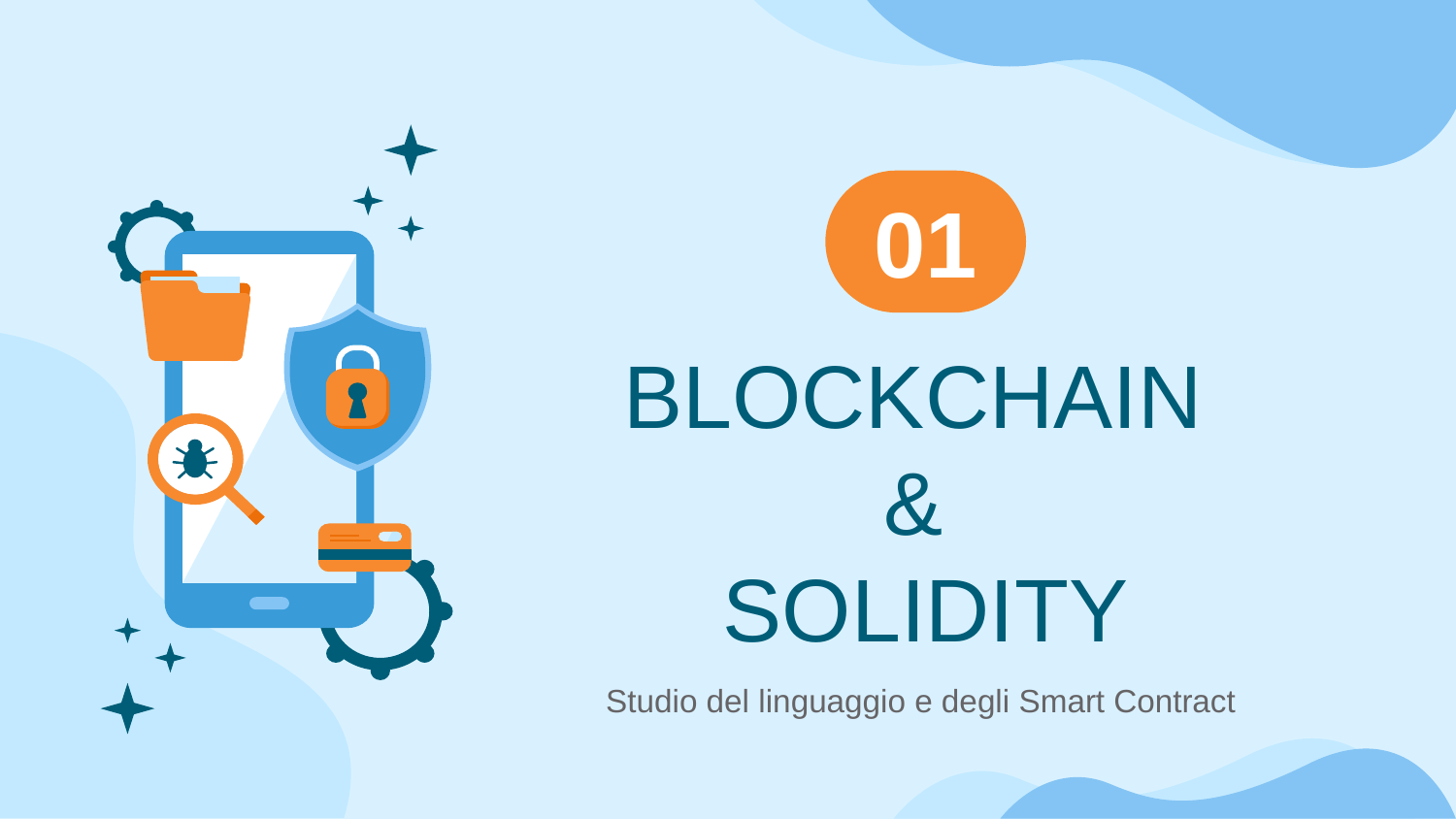

01
# BLOCKCHAIN & SOLIDITY
Studio del linguaggio e degli Smart Contract